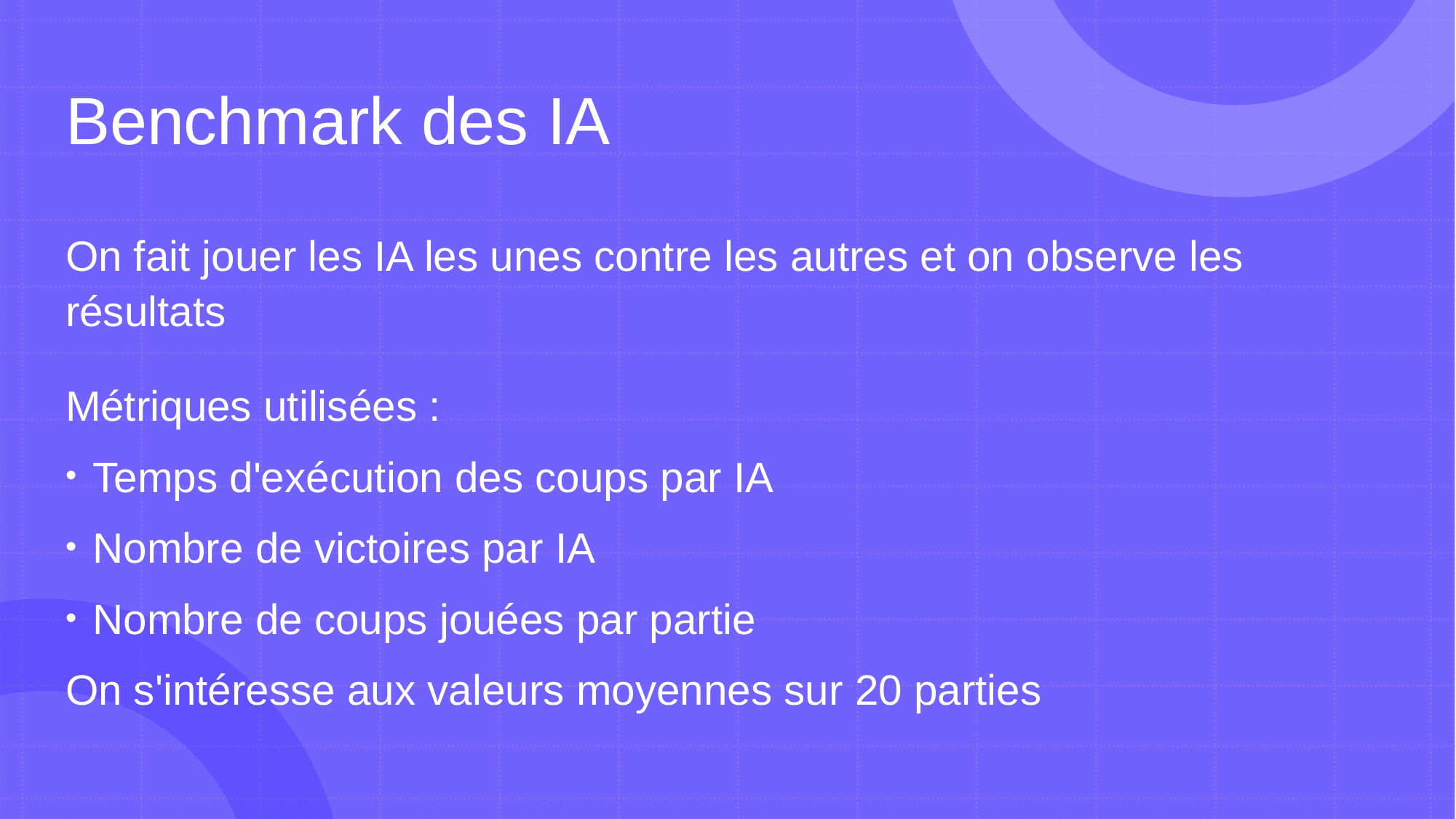

# Benchmark des IA
On fait jouer les IA les unes contre les autres et on observe les résultats
Métriques utilisées :
Temps d'exécution des coups par IA
Nombre de victoires par IA
Nombre de coups jouées par partie
On s'intéresse aux valeurs moyennes sur 20 parties